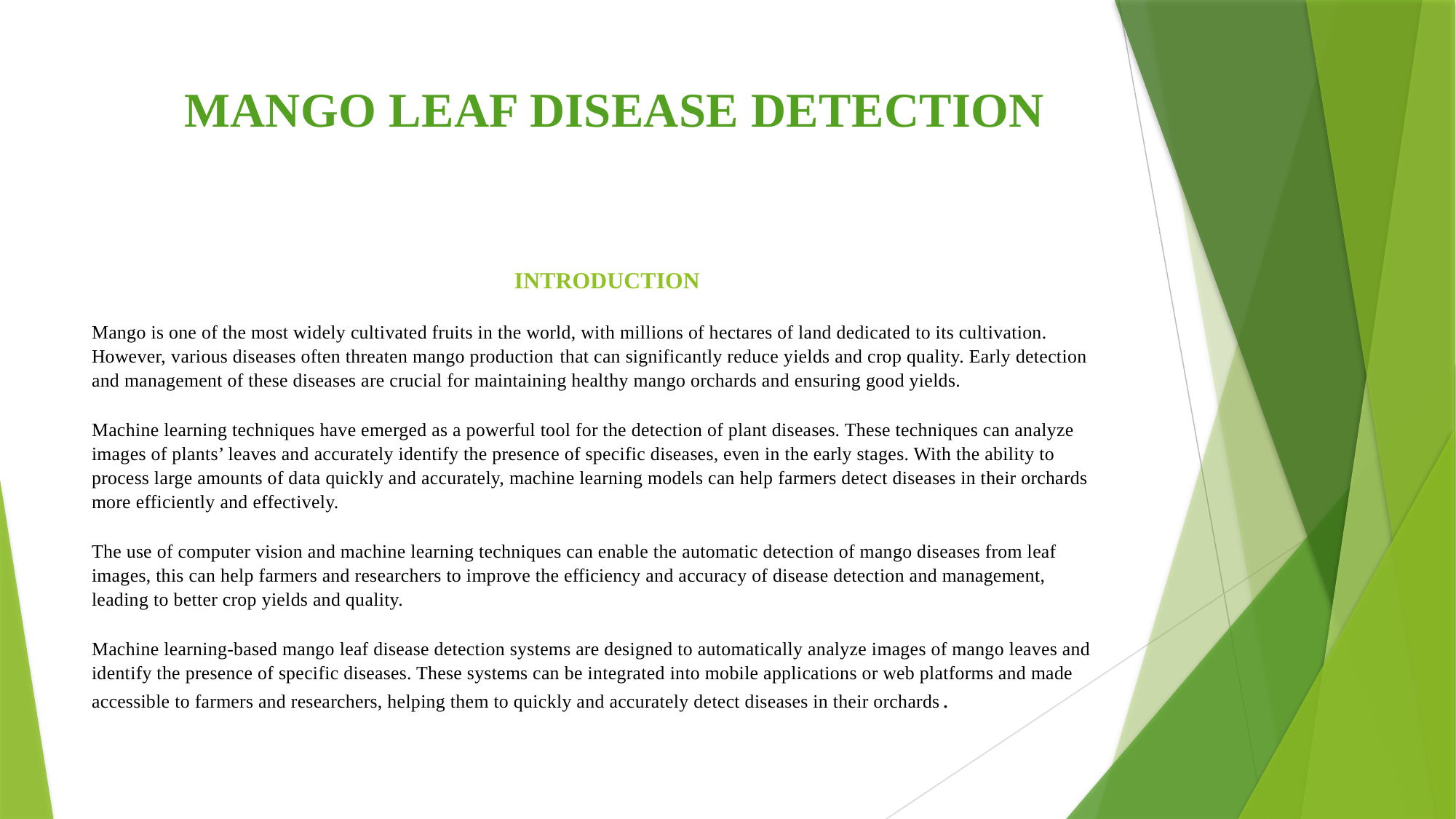

# MANGO LEAF DISEASE DETECTION
                                                                      INTRODUCTION
Mango is one of the most widely cultivated fruits in the world, with millions of hectares of land dedicated to its cultivation. However, various diseases often threaten mango production that can significantly reduce yields and crop quality. Early detection and management of these diseases are crucial for maintaining healthy mango orchards and ensuring good yields.
Machine learning techniques have emerged as a powerful tool for the detection of plant diseases. These techniques can analyze images of plants’ leaves and accurately identify the presence of specific diseases, even in the early stages. With the ability to process large amounts of data quickly and accurately, machine learning models can help farmers detect diseases in their orchards more efficiently and effectively.
The use of computer vision and machine learning techniques can enable the automatic detection of mango diseases from leaf images, this can help farmers and researchers to improve the efficiency and accuracy of disease detection and management, leading to better crop yields and quality.
Machine learning-based mango leaf disease detection systems are designed to automatically analyze images of mango leaves and identify the presence of specific diseases. These systems can be integrated into mobile applications or web platforms and made accessible to farmers and researchers, helping them to quickly and accurately detect diseases in their orchards.